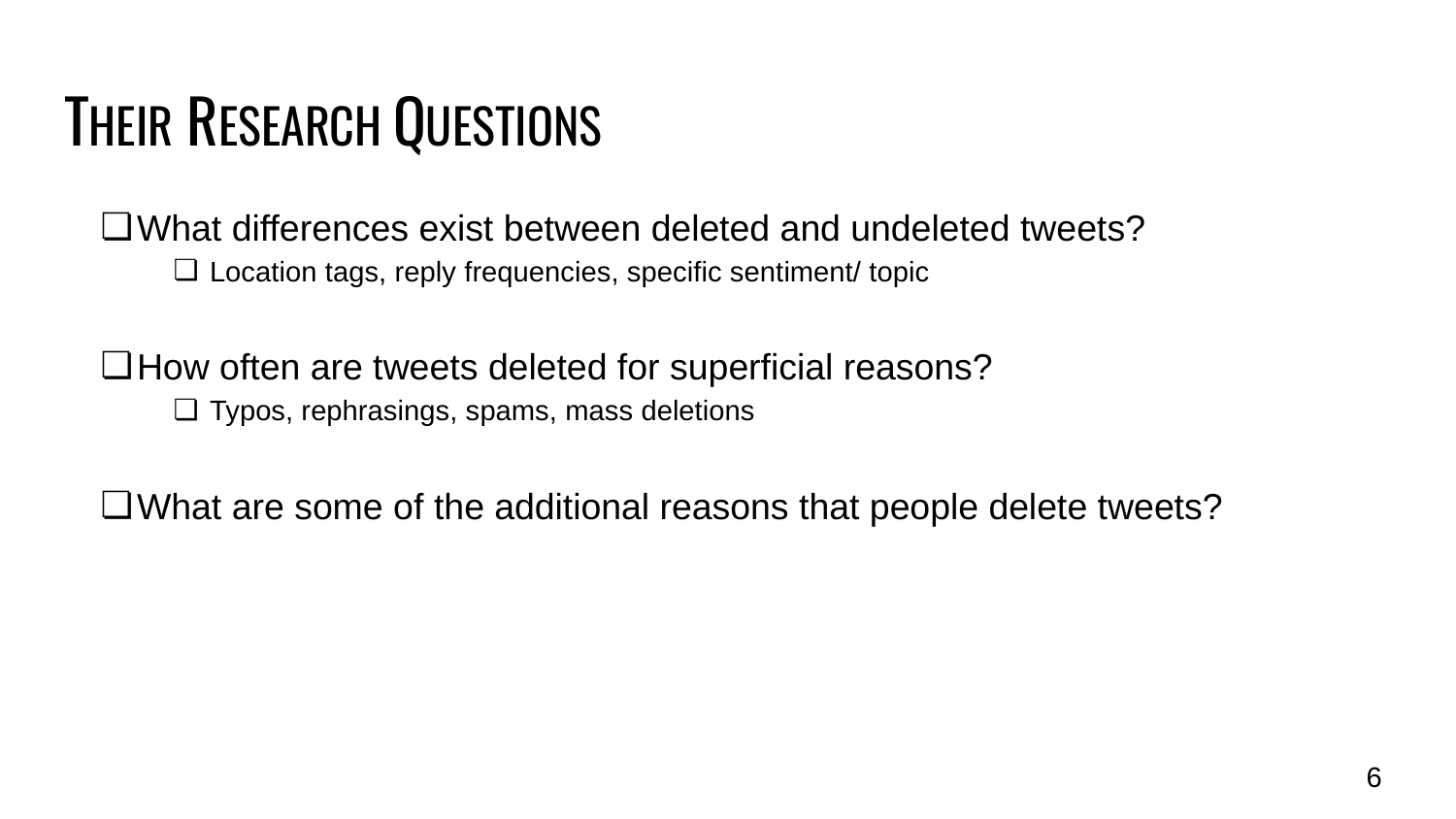

# THEIR RESEARCH QUESTIONS
What differences exist between deleted and undeleted tweets?
Location tags, reply frequencies, specific sentiment/ topic

How often are tweets deleted for superficial reasons?
Typos, rephrasings, spams, mass deletions

What are some of the additional reasons that people delete tweets?
6